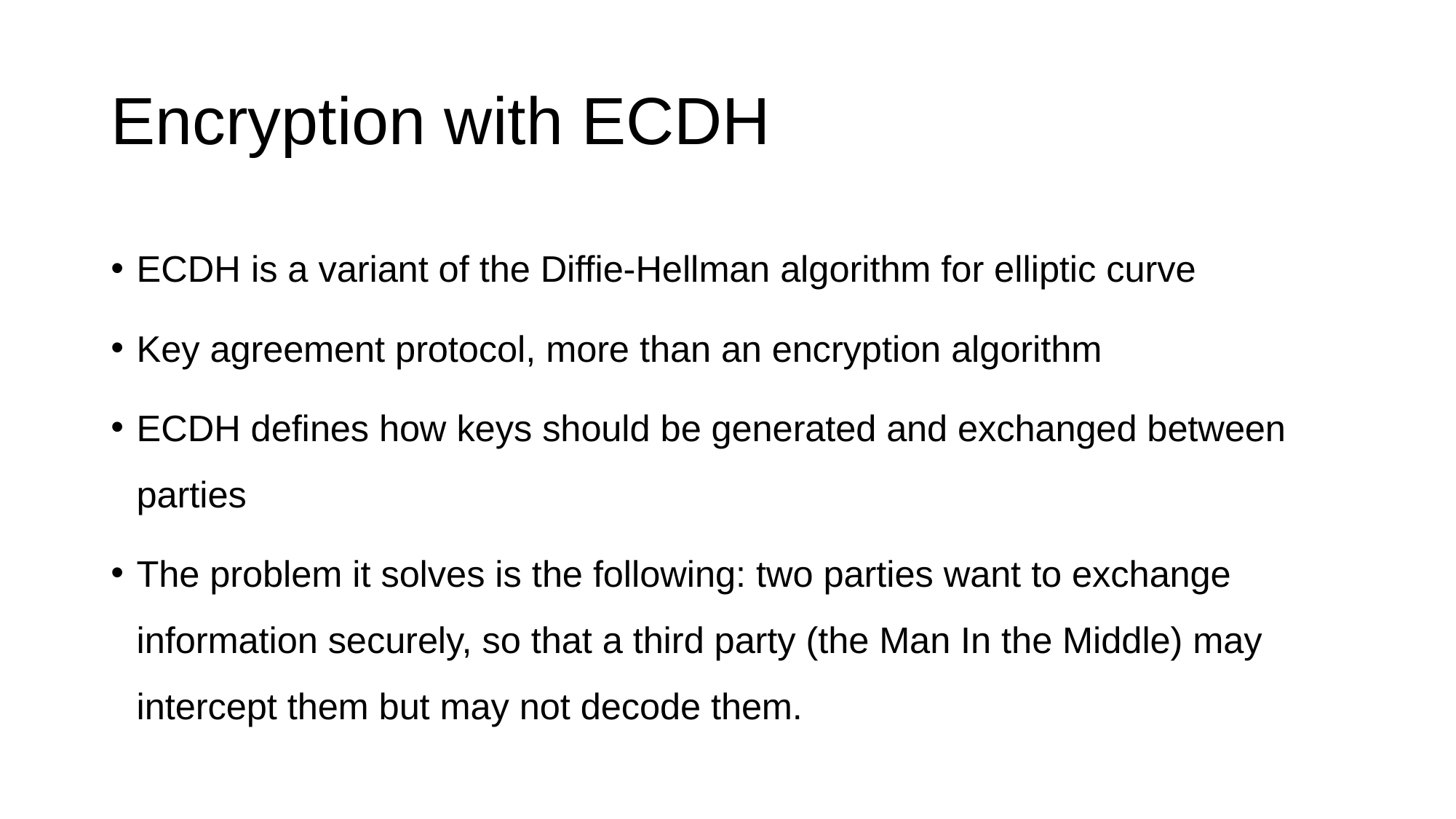

# Encryption with ECDH
ECDH is a variant of the Diffie-Hellman algorithm for elliptic curve
Key agreement protocol, more than an encryption algorithm
ECDH defines how keys should be generated and exchanged between parties
The problem it solves is the following: two parties want to exchange information securely, so that a third party (the Man In the Middle) may intercept them but may not decode them.